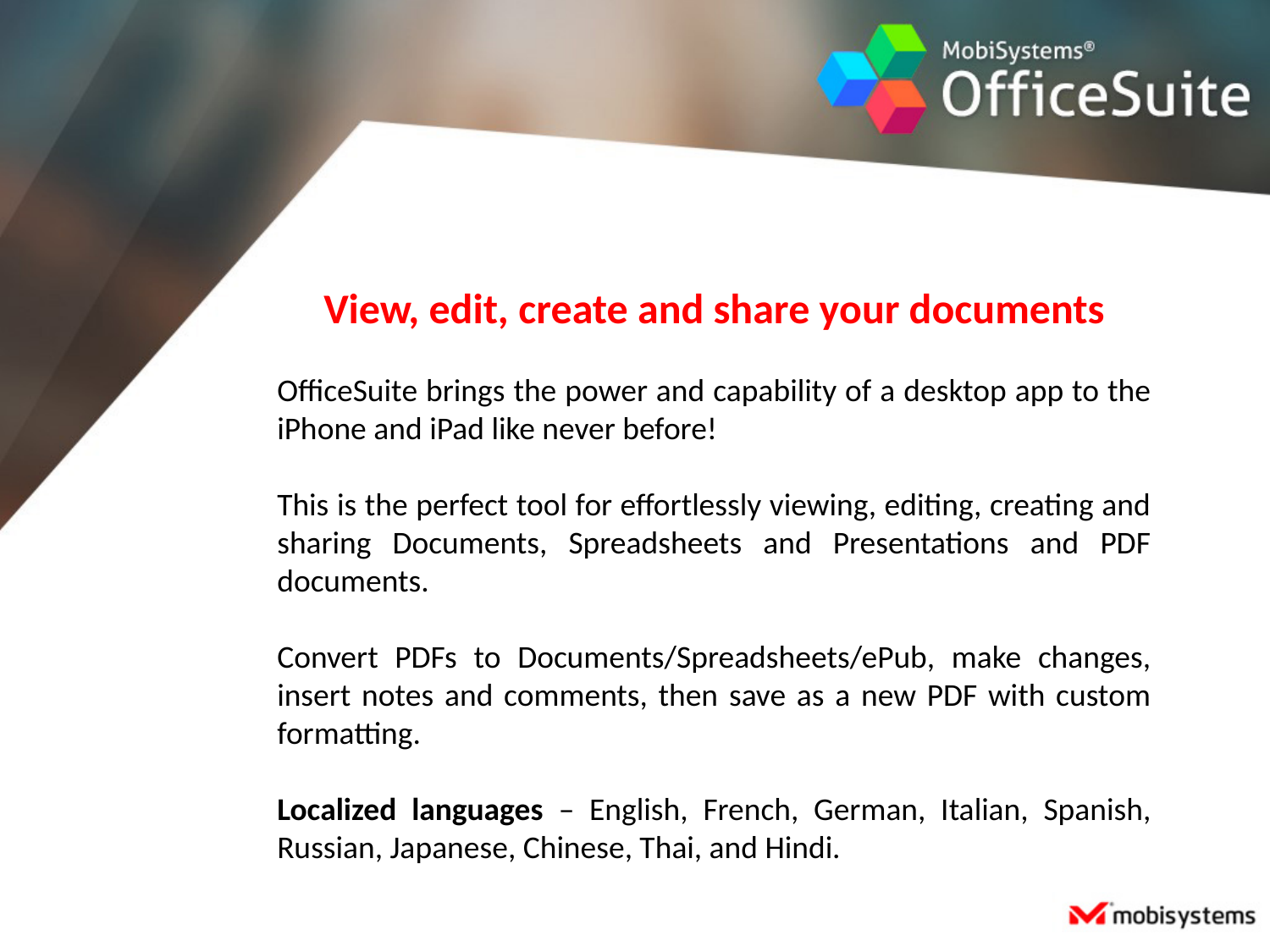

View, edit, create and share your documents

OfficeSuite brings the power and capability of a desktop app to the iPhone and iPad like never before!

This is the perfect tool for effortlessly viewing, editing, creating and sharing Documents, Spreadsheets and Presentations and PDF documents.

Convert PDFs to Documents/Spreadsheets/ePub, make changes, insert notes and comments, then save as a new PDF with custom formatting.

Localized languages – English, French, German, Italian, Spanish, Russian, Japanese, Chinese, Thai, and Hindi.